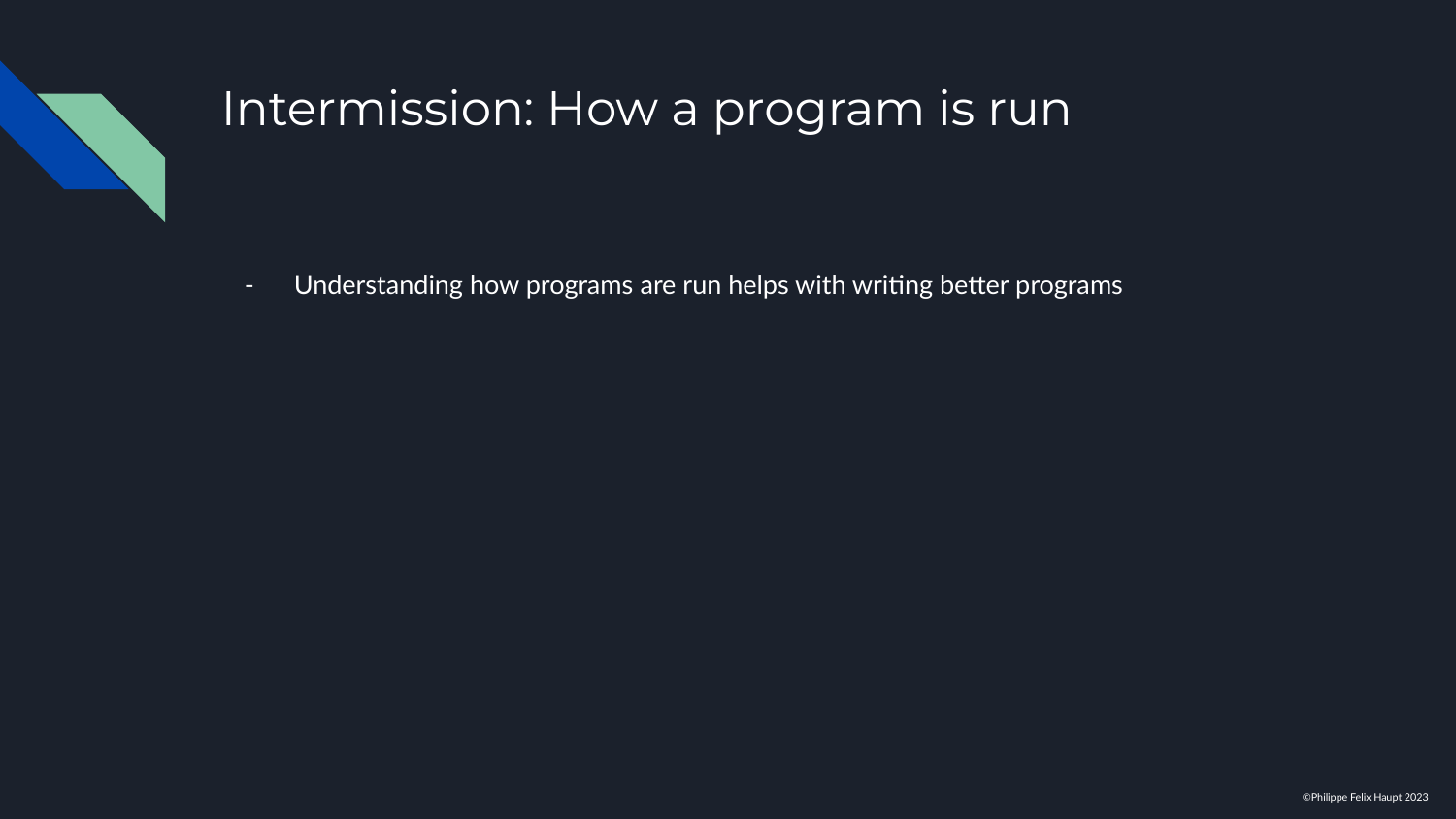

# Intermission: How a program is run
Understanding how programs are run helps with writing better programs
©Philippe Felix Haupt 2023